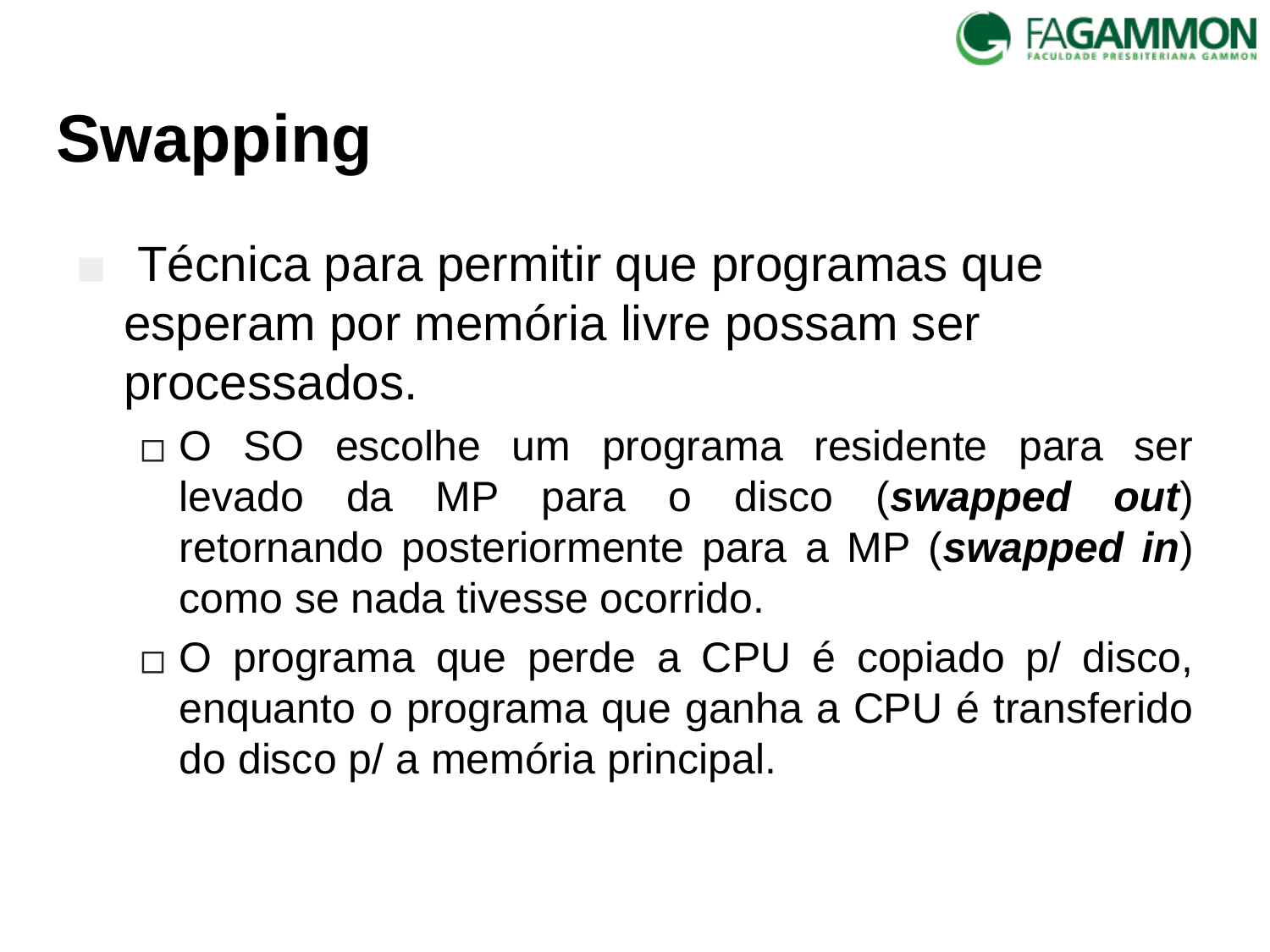

# Swapping
 Τécnica para permitir que programas que esperam por memória livre possam ser processados.
O SO escolhe um programa residente para ser levado da MP para o disco (swapped out) retornando posteriormente para a MP (swapped in) como se nada tivesse ocorrido.
O programa que perde a CPU é copiado p/ disco, enquanto o programa que ganha a CPU é transferido do disco p/ a memória principal.